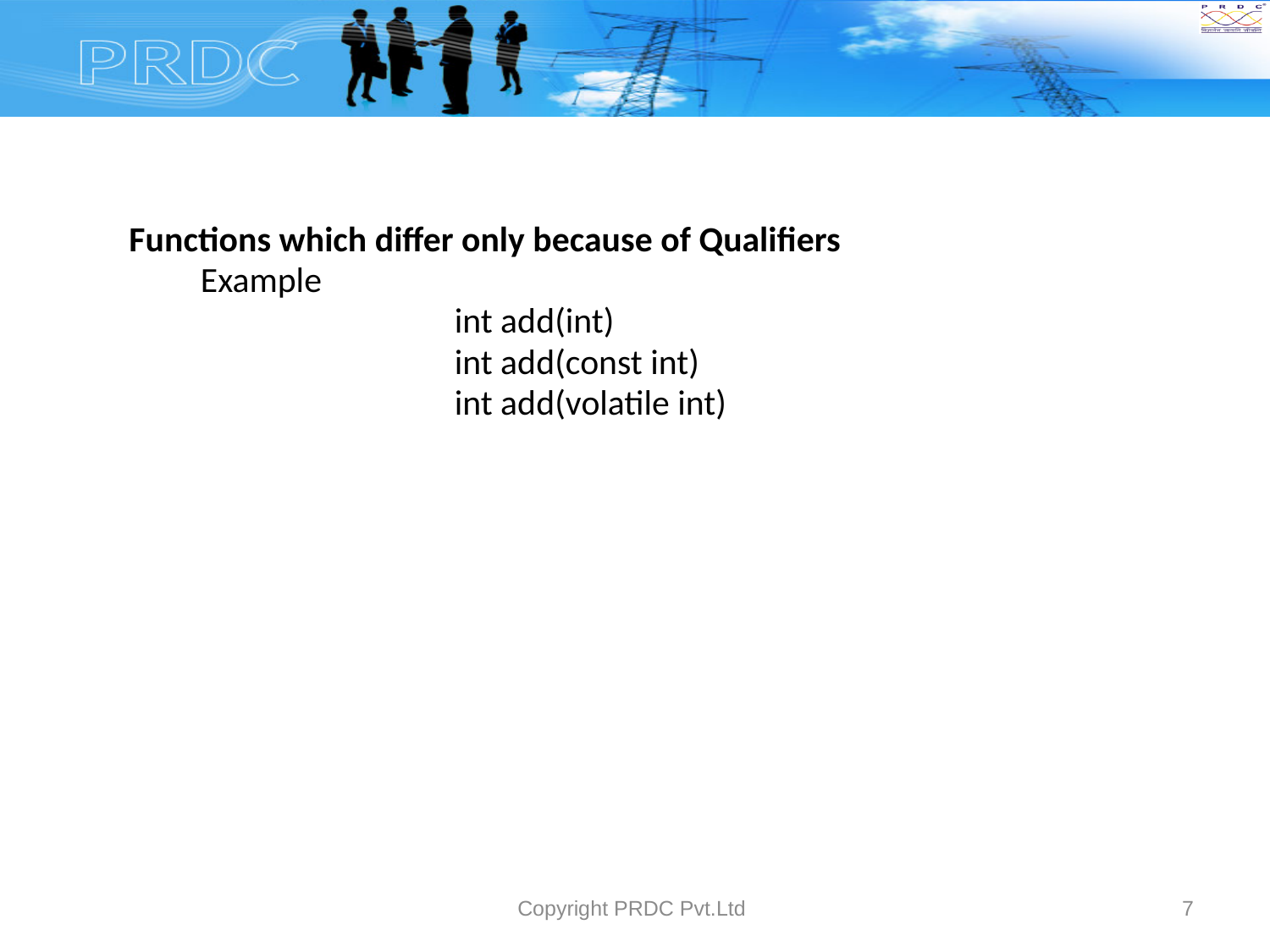

Functions which differ only because of Qualifiers
	Example
			int add(int)
			int add(const int)
			int add(volatile int)
Copyright PRDC Pvt.Ltd
7